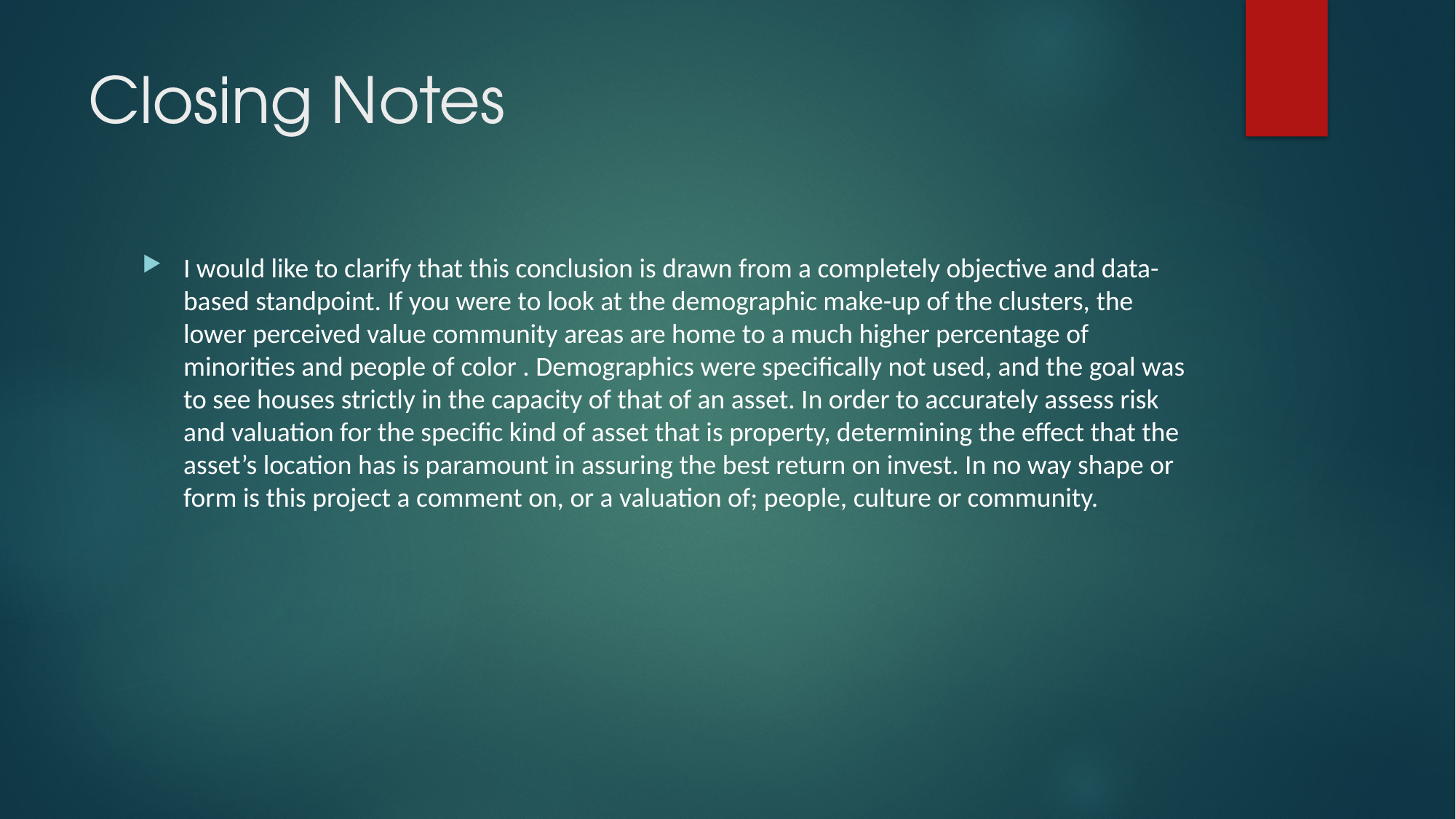

# Closing Notes
I would like to clarify that this conclusion is drawn from a completely objective and data-based standpoint. If you were to look at the demographic make-up of the clusters, the lower perceived value community areas are home to a much higher percentage of minorities and people of color . Demographics were specifically not used, and the goal was to see houses strictly in the capacity of that of an asset. In order to accurately assess risk and valuation for the specific kind of asset that is property, determining the effect that the asset’s location has is paramount in assuring the best return on invest. In no way shape or form is this project a comment on, or a valuation of; people, culture or community.